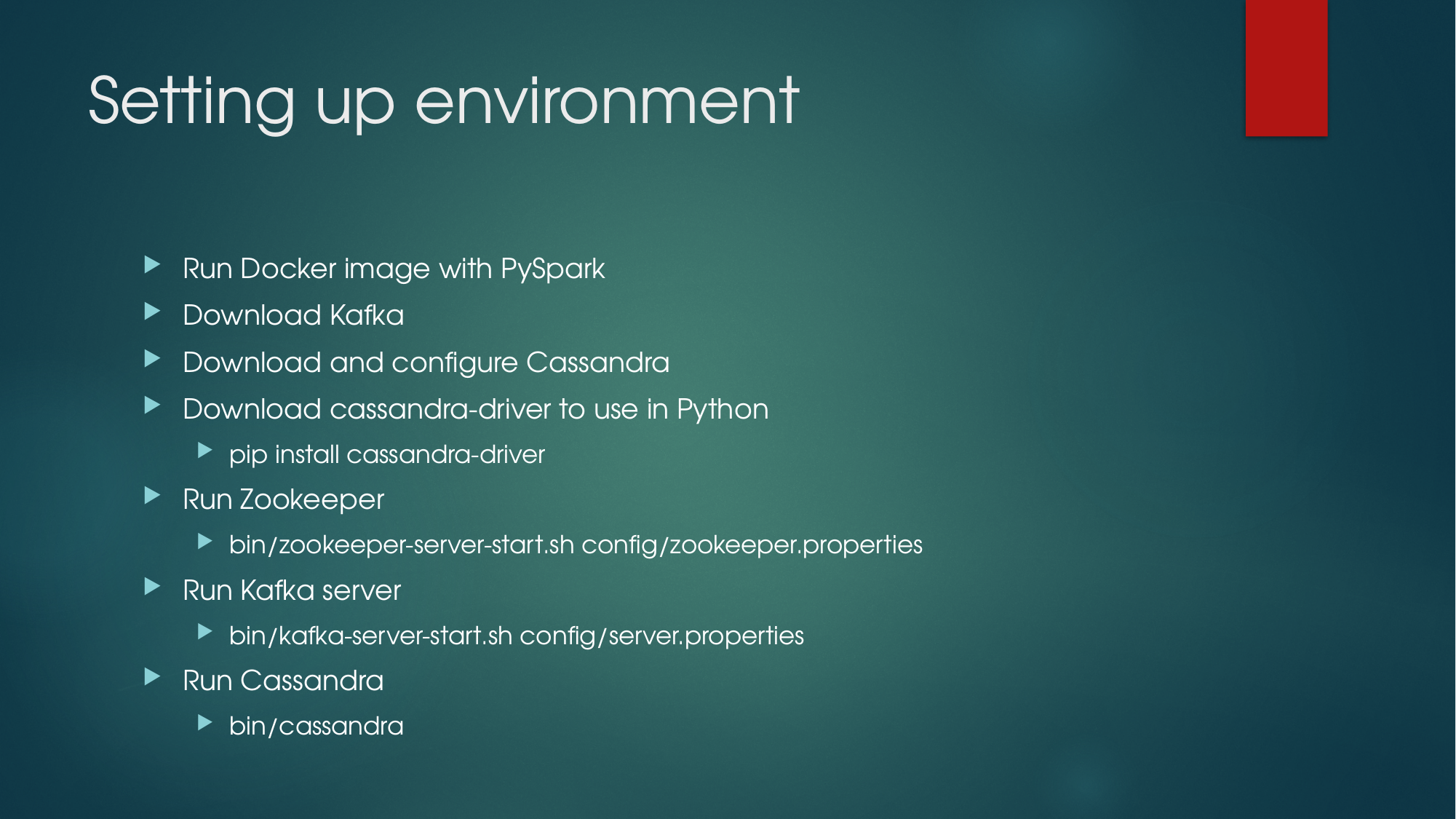

# Setting up environment
Run Docker image with PySpark
Download Kafka
Download and configure Cassandra
Download cassandra-driver to use in Python
pip install cassandra-driver
Run Zookeeper
bin/zookeeper-server-start.sh config/zookeeper.properties
Run Kafka server
bin/kafka-server-start.sh config/server.properties
Run Cassandra
bin/cassandra